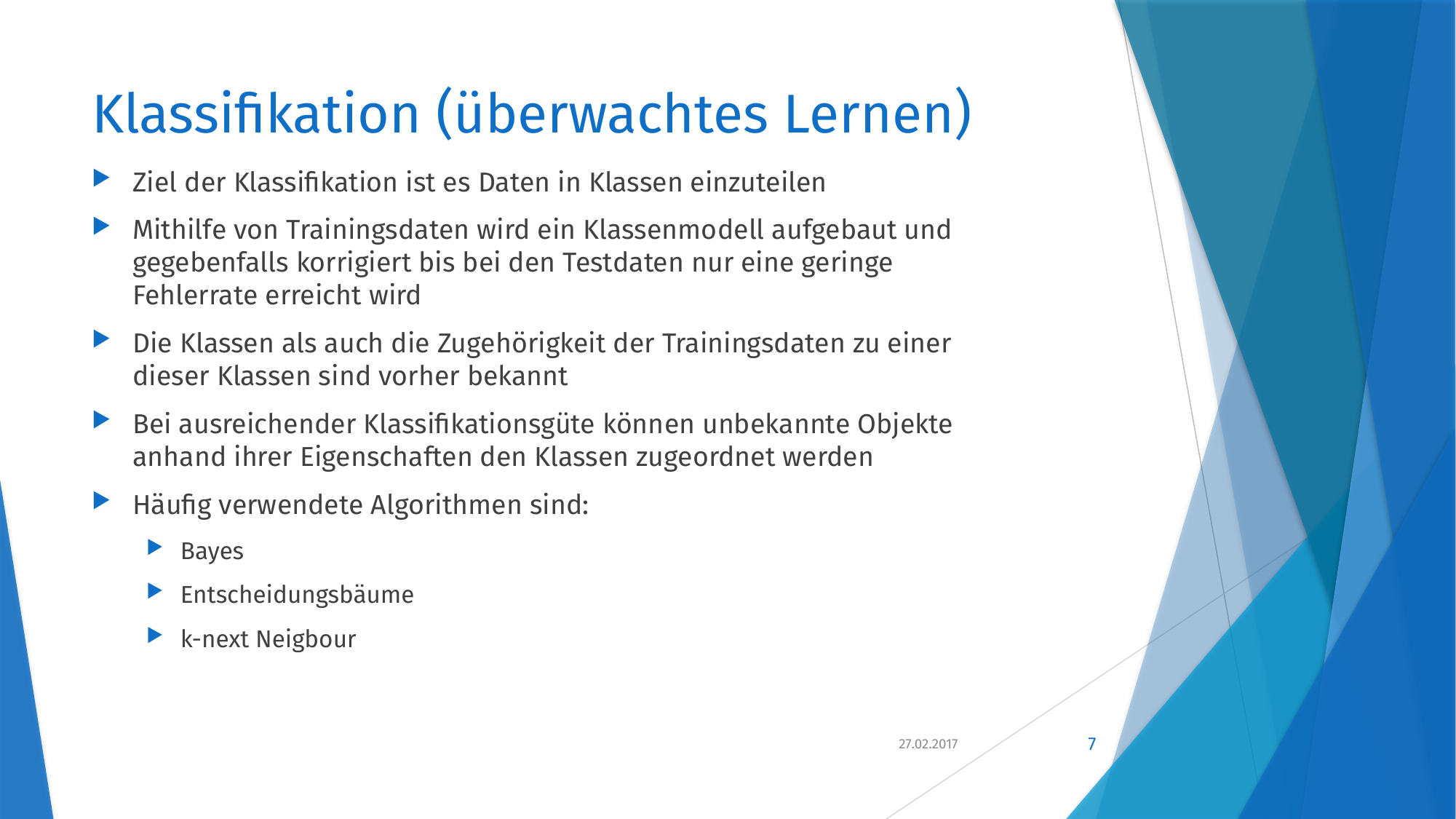

# Klassifikation (überwachtes Lernen)
Ziel der Klassifikation ist es Daten in Klassen einzuteilen
Mithilfe von Trainingsdaten wird ein Klassenmodell aufgebaut und gegebenfalls korrigiert bis bei den Testdaten nur eine geringe Fehlerrate erreicht wird
Die Klassen als auch die Zugehörigkeit der Trainingsdaten zu einer dieser Klassen sind vorher bekannt
Bei ausreichender Klassifikationsgüte können unbekannte Objekte anhand ihrer Eigenschaften den Klassen zugeordnet werden
Häufig verwendete Algorithmen sind:
Bayes
Entscheidungsbäume
k-next Neigbour

27.02.2017
7